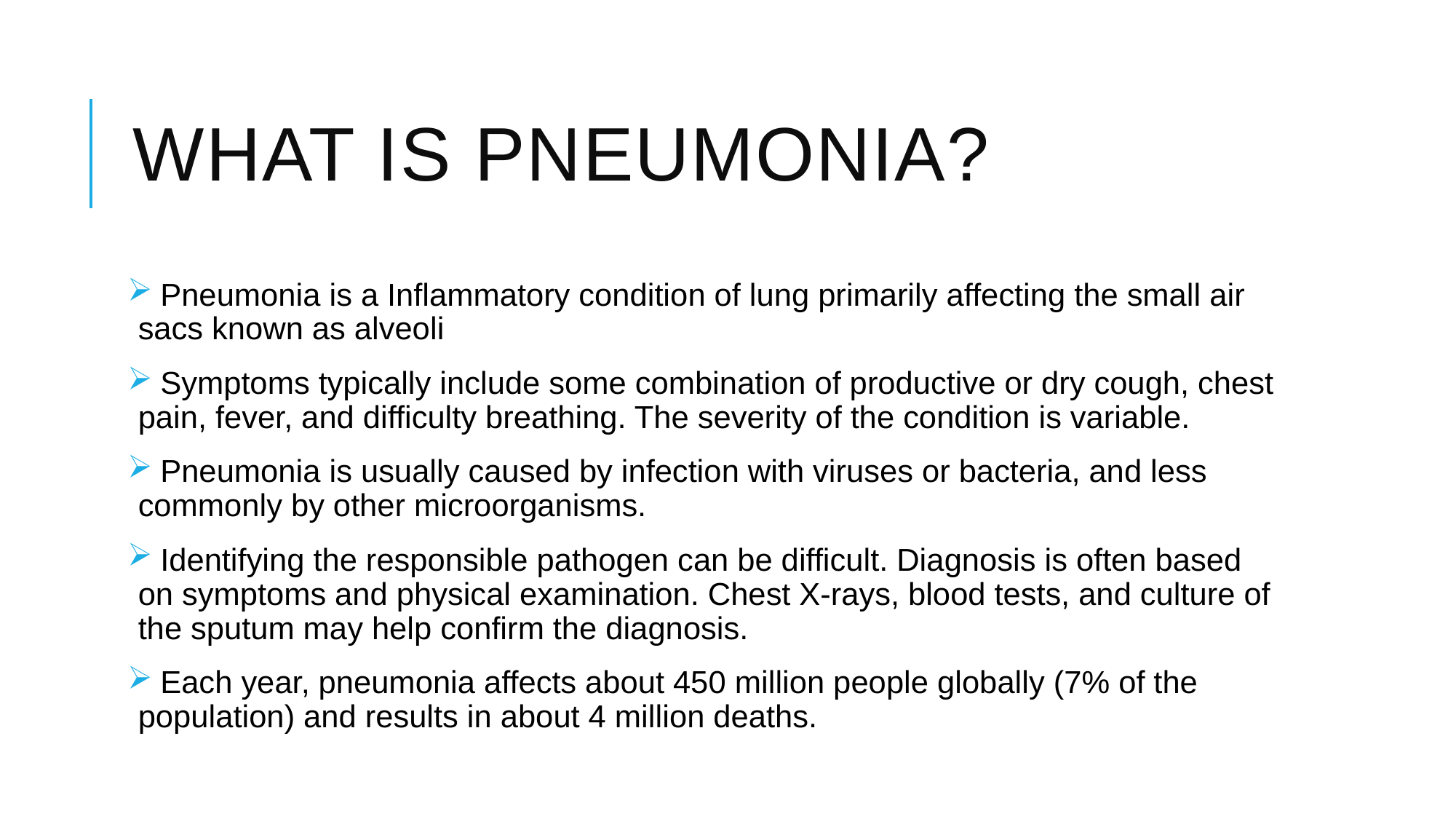

# What is Pneumonia?
 Pneumonia is a Inflammatory condition of lung primarily affecting the small air sacs known as alveoli
 Symptoms typically include some combination of productive or dry cough, chest pain, fever, and difficulty breathing. The severity of the condition is variable.
 Pneumonia is usually caused by infection with viruses or bacteria, and less commonly by other microorganisms.
 Identifying the responsible pathogen can be difficult. Diagnosis is often based on symptoms and physical examination. Chest X-rays, blood tests, and culture of the sputum may help confirm the diagnosis.
 Each year, pneumonia affects about 450 million people globally (7% of the population) and results in about 4 million deaths.